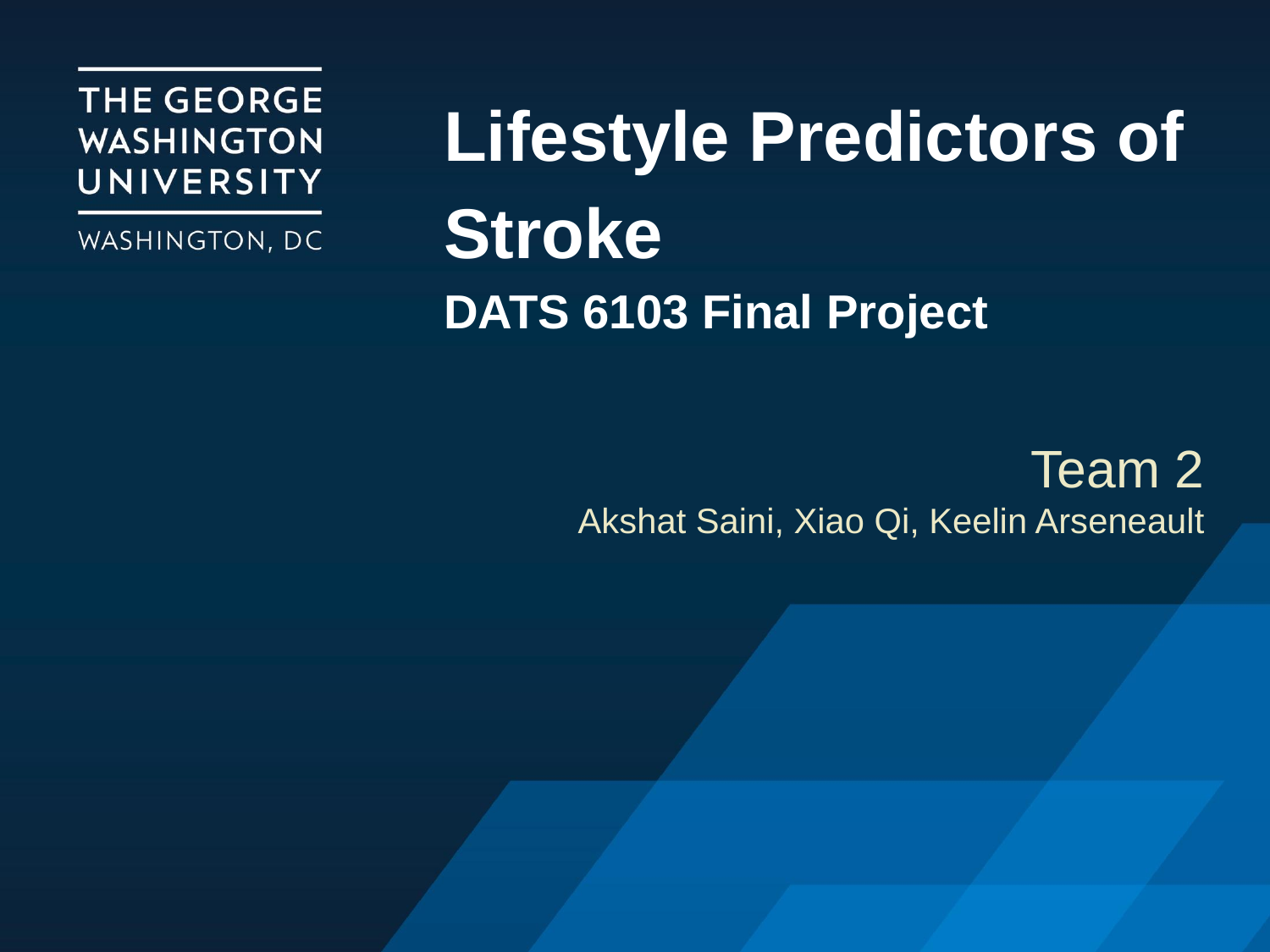

# Lifestyle Predictors of Stroke
DATS 6103 Final Project
Team 2
Akshat Saini, Xiao Qi, Keelin Arseneault